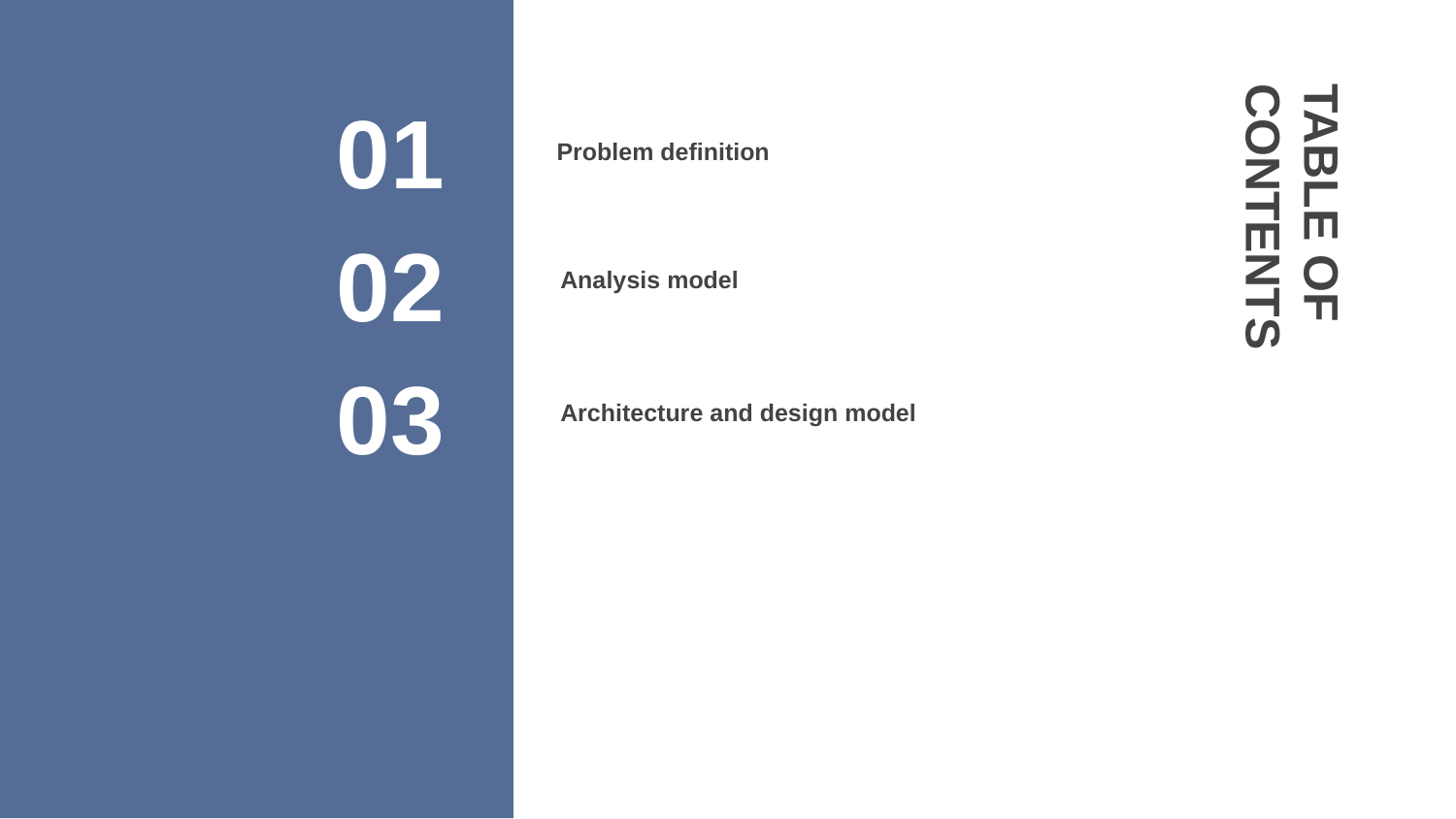

01
# Problem definition

02
Analysis model
TABLE OF CONTENTS
03
Architecture and design model